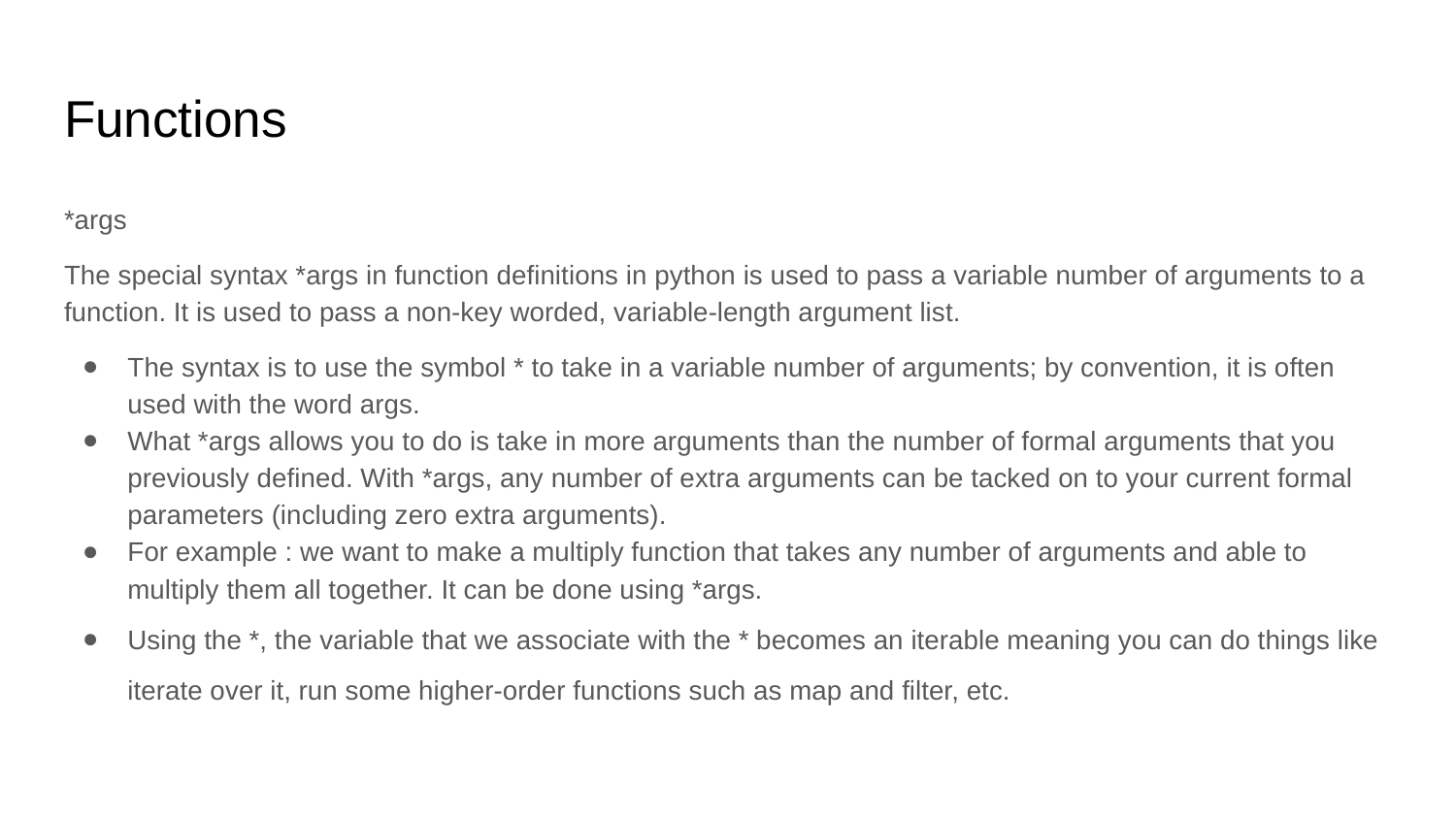

# Functions
*args
The special syntax *args in function definitions in python is used to pass a variable number of arguments to a function. It is used to pass a non-key worded, variable-length argument list.
The syntax is to use the symbol * to take in a variable number of arguments; by convention, it is often used with the word args.
What *args allows you to do is take in more arguments than the number of formal arguments that you previously defined. With *args, any number of extra arguments can be tacked on to your current formal parameters (including zero extra arguments).
For example : we want to make a multiply function that takes any number of arguments and able to multiply them all together. It can be done using *args.
Using the *, the variable that we associate with the * becomes an iterable meaning you can do things like iterate over it, run some higher-order functions such as map and filter, etc.